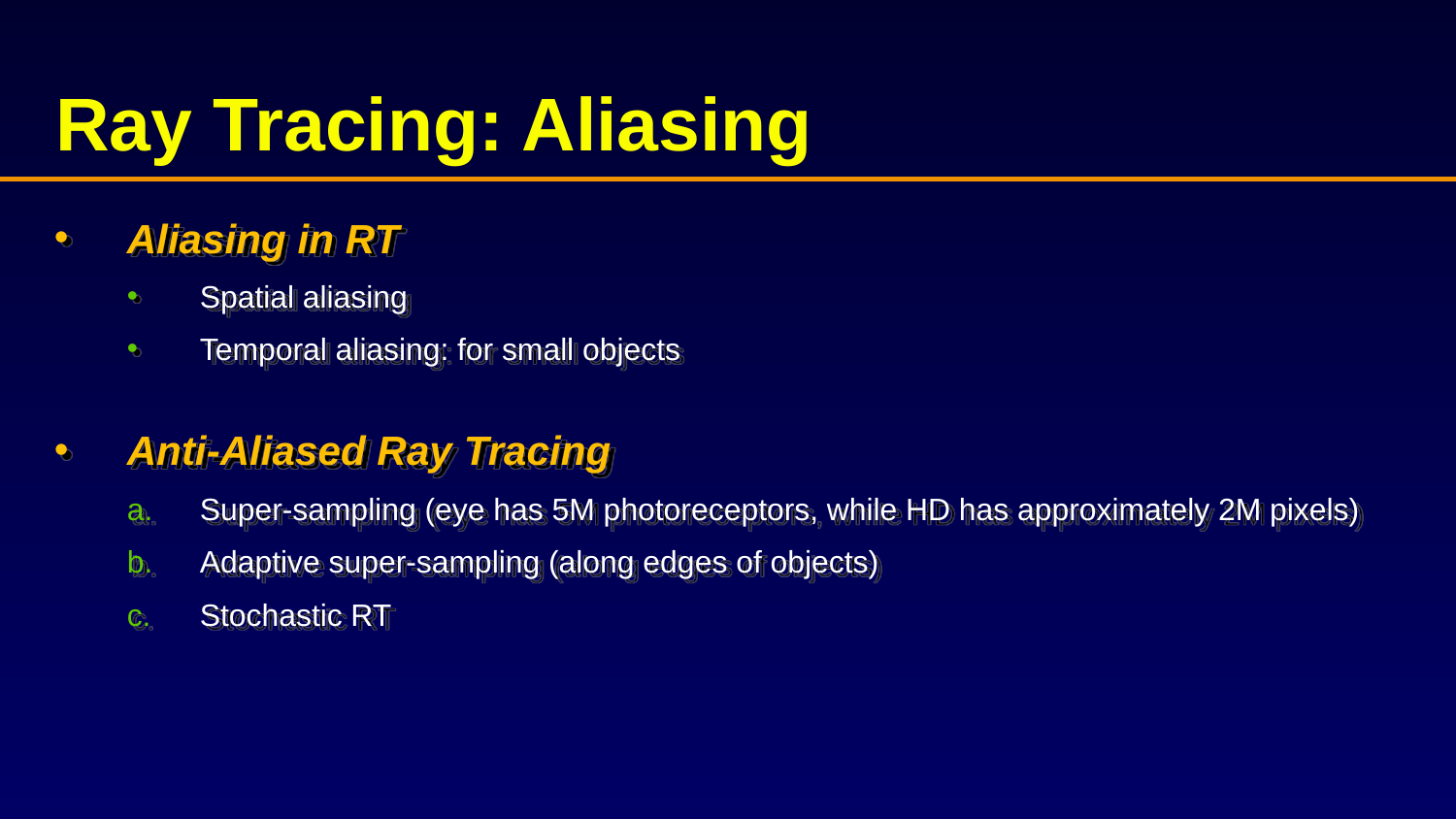

# Ray Tracing: Aliasing
Aliasing in RT
Spatial aliasing
Temporal aliasing: for small objects
Anti-Aliased Ray Tracing
Super-sampling (eye has 5M photoreceptors, while HD has approximately 2M pixels)
Adaptive super-sampling (along edges of objects)
Stochastic RT